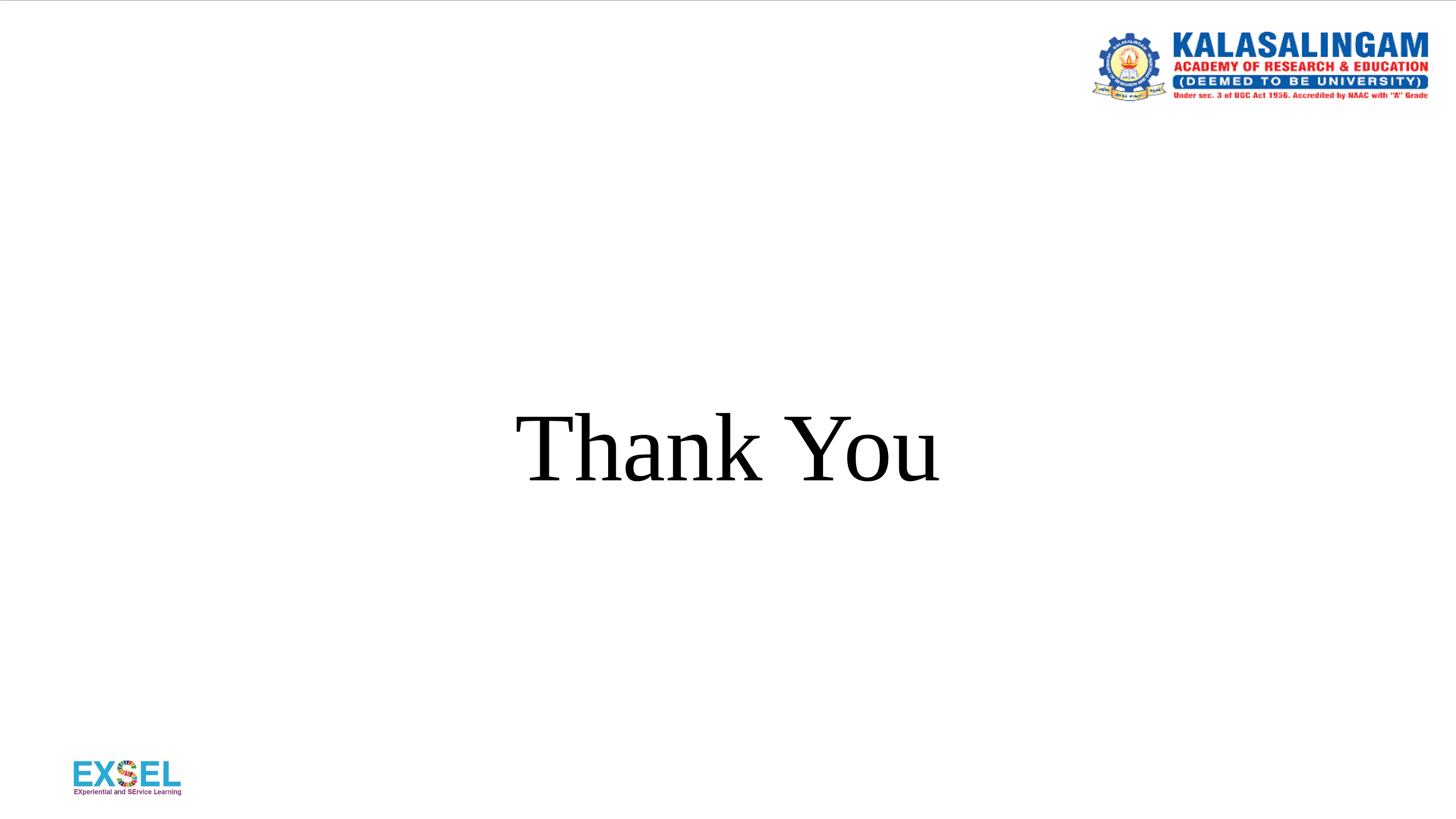

#
Thank You
Pride Mobility Go Chair